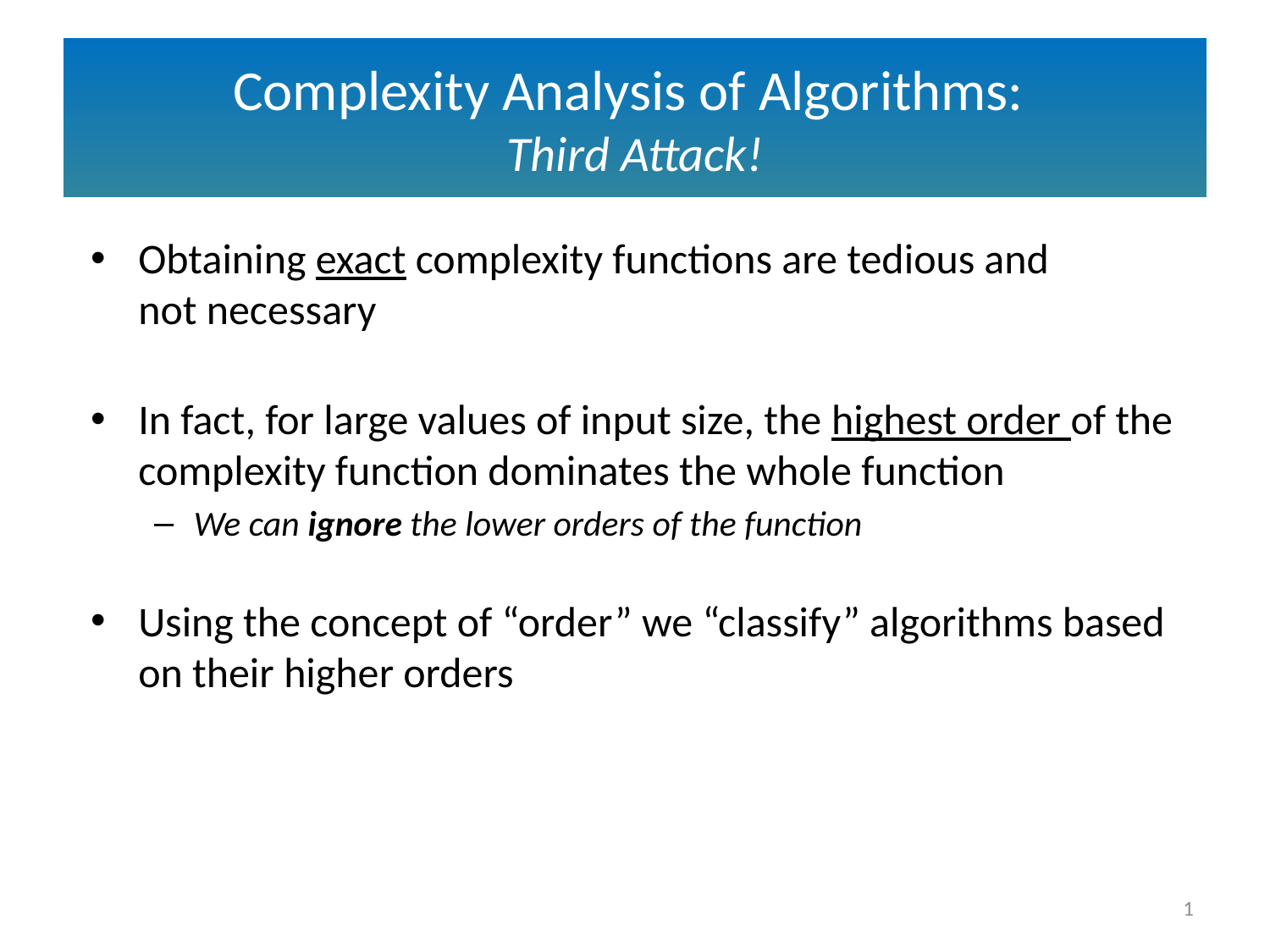

# Complexity Analysis of Algorithms: Third Attack!
Obtaining exact complexity functions are tedious and
not necessary
In fact, for large values of input size, the highest order of the complexity function dominates the whole function
We can ignore the lower orders of the function
Using the concept of “order” we “classify” algorithms based on their higher orders
1